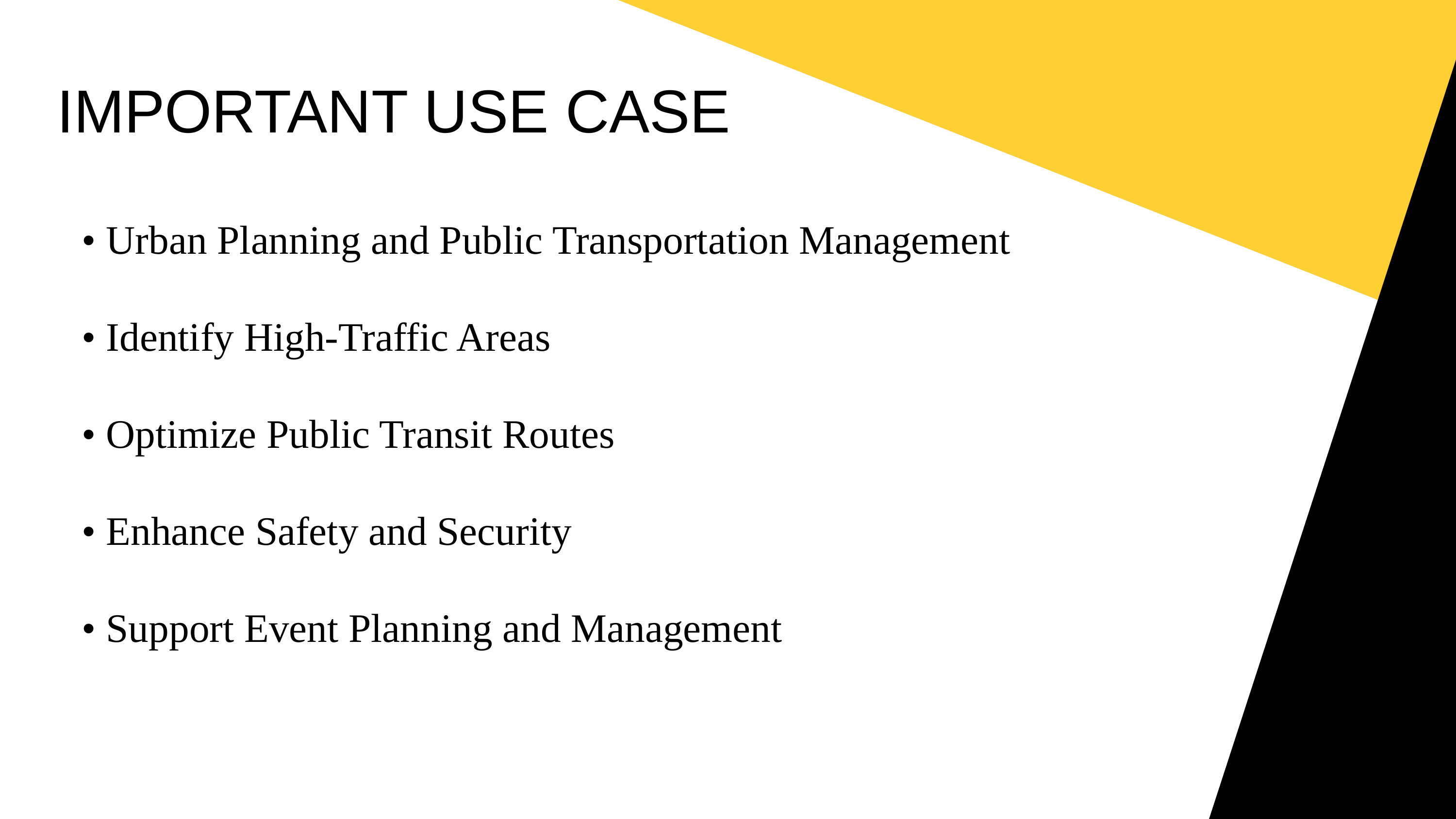

IMPORTANT USE CASE
• Urban Planning and Public Transportation Management

• Identify High-Traffic Areas

• Optimize Public Transit Routes

• Enhance Safety and Security

• Support Event Planning and Management